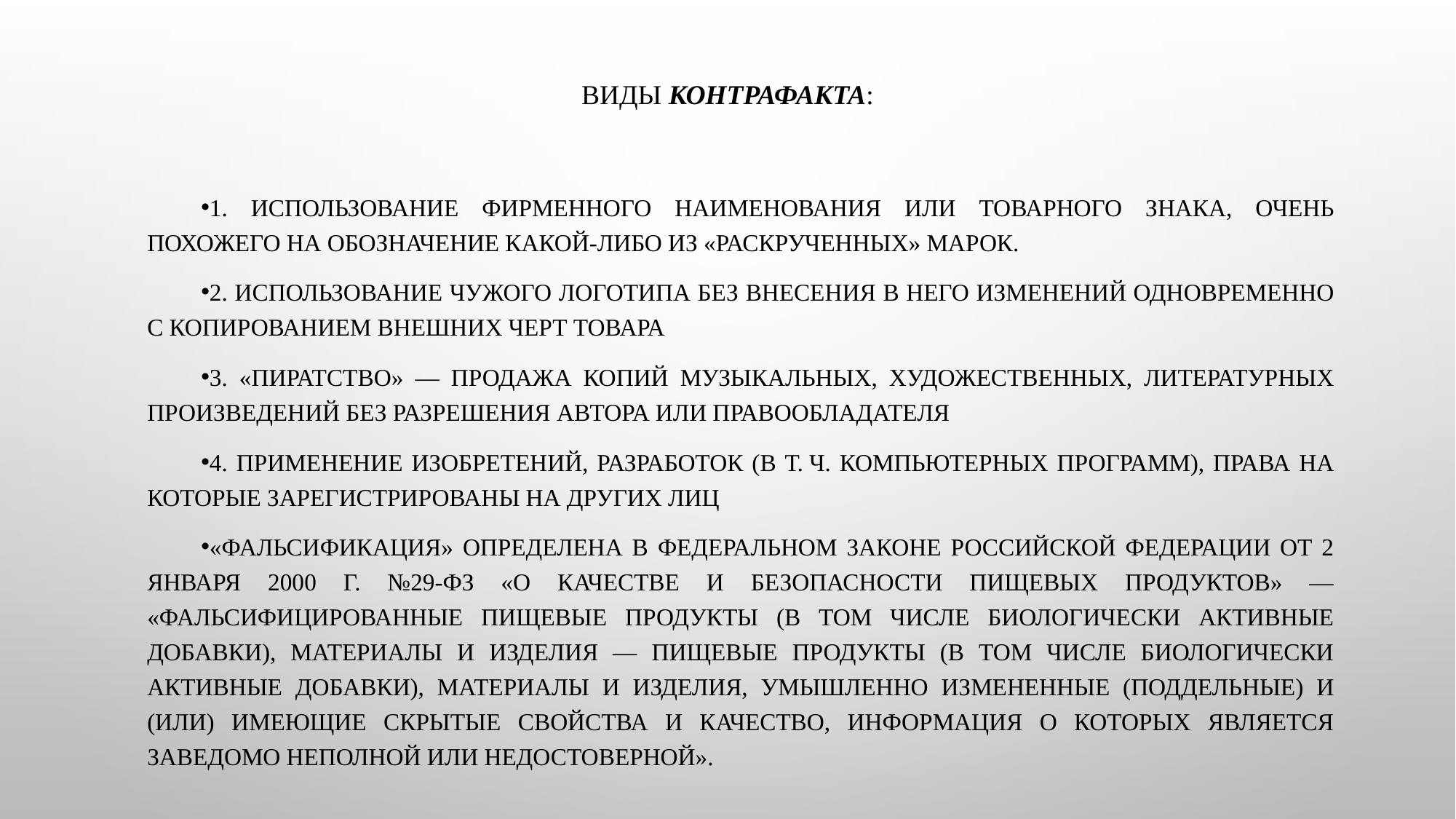

# Виды контрафакта:
1. Использование фирменного наименования или товарного знака, очень похожего на обозначение какой-либо из «раскрученных» марок.
2. Использование чужого логотипа без внесения в него изменений одновременно с копированием внешних черт товара
3. «Пиратство» — продажа копий музыкальных, художественных, литературных произведений без разрешения автора или правообладателя
4. Применение изобретений, разработок (в т. ч. компьютерных программ), права на которые зарегистрированы на других лиц
«Фальсификация» определена в Федеральном законе Российской Федерации от 2 января 2000 г. №29-ФЗ «О качестве и безопасности пищевых продуктов» — «фальсифицированные пищевые продукты (в том числе биологически активные добавки), материалы и изделия — пищевые продукты (в том числе биологически активные добавки), материалы и изделия, умышленно измененные (поддельные) и (или) имеющие скрытые свойства и качество, информация о которых является заведомо неполной или недостоверной».